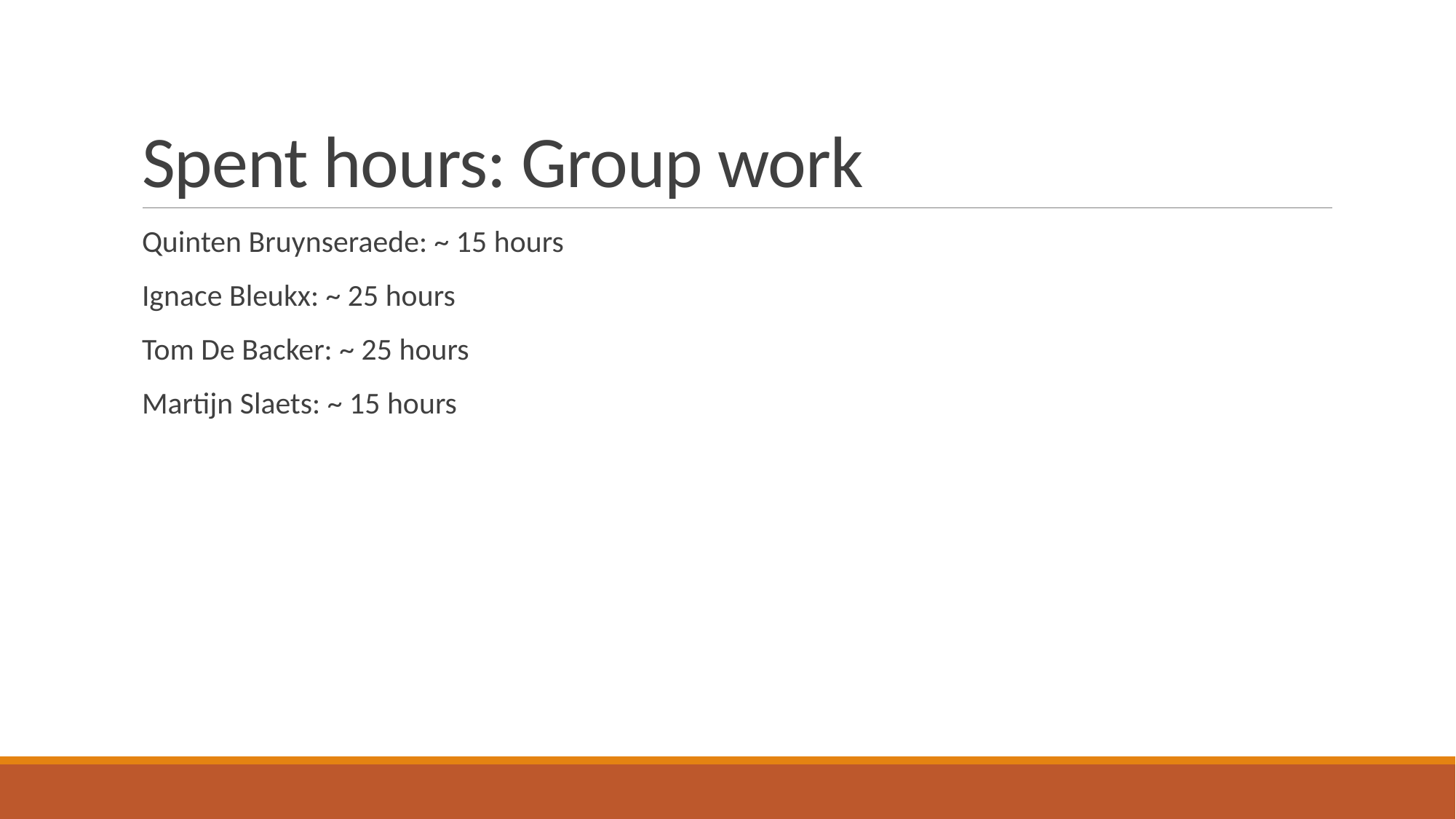

# Spent hours: Group work
Quinten Bruynseraede: ~ 15 hours
Ignace Bleukx: ~ 25 hours
Tom De Backer: ~ 25 hours
Martijn Slaets: ~ 15 hours